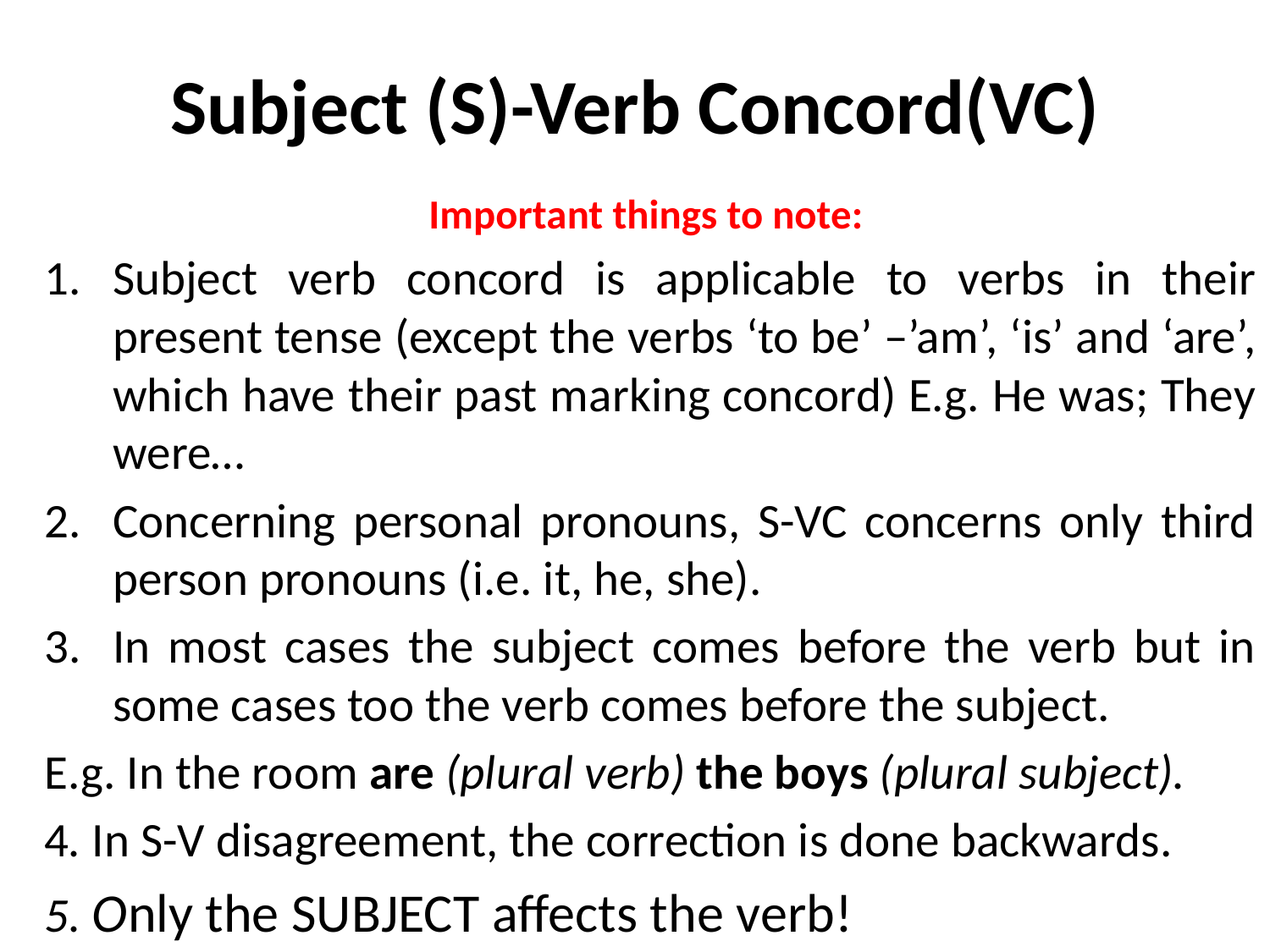

# Subject (S)-Verb Concord(VC)
Important things to note:
Subject verb concord is applicable to verbs in their present tense (except the verbs ‘to be’ –’am’, ‘is’ and ‘are’, which have their past marking concord) E.g. He was; They were…
Concerning personal pronouns, S-VC concerns only third person pronouns (i.e. it, he, she).
In most cases the subject comes before the verb but in some cases too the verb comes before the subject.
E.g. In the room are (plural verb) the boys (plural subject).
4. In S-V disagreement, the correction is done backwards.
5. Only the SUBJECT affects the verb!